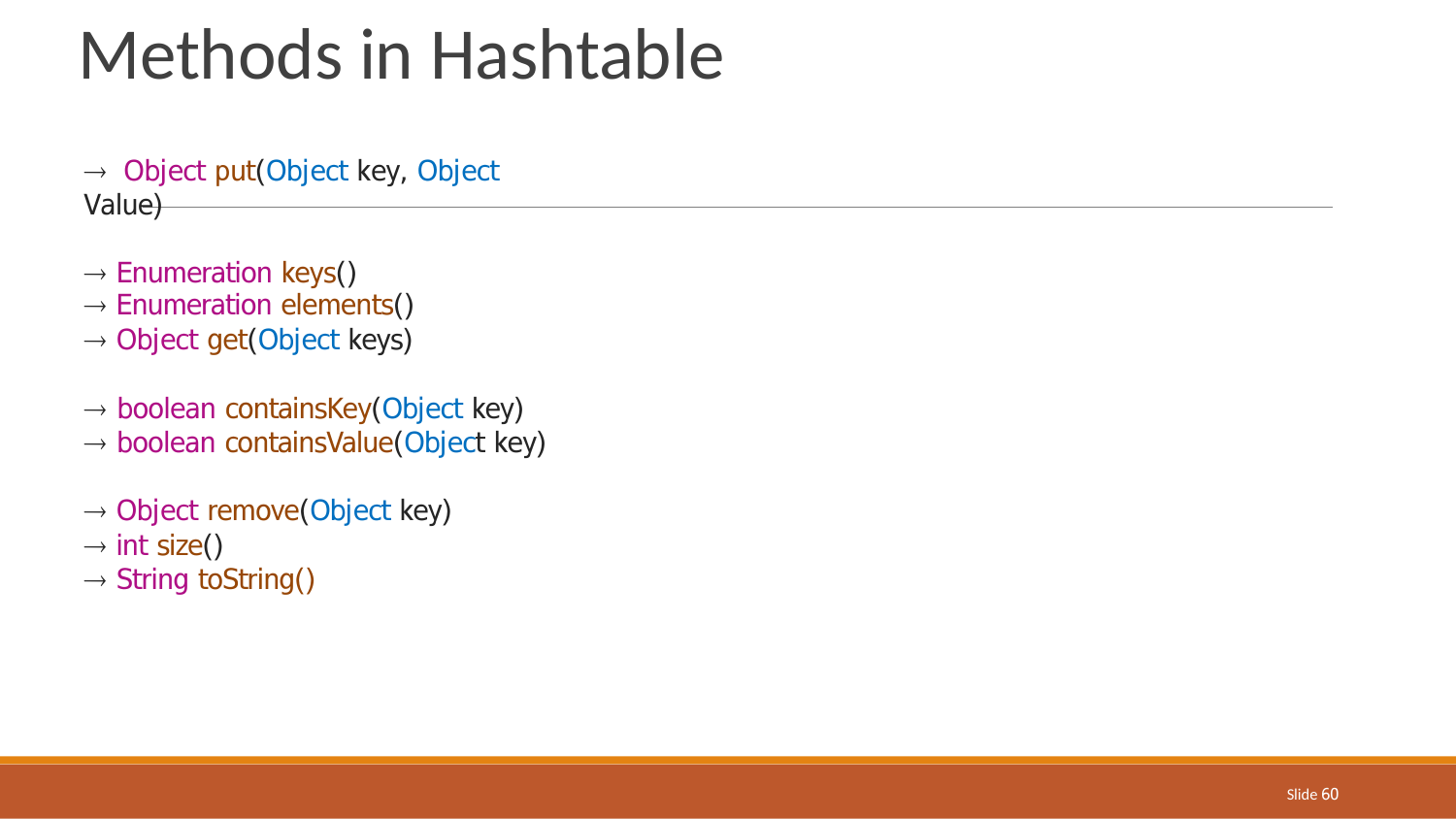

# Methods in Hashtable
→  Object put(Object key, Object Value)

→ Enumeration keys()
→ Enumeration elements()
→ Object get(Object keys)

→ boolean containsKey(Object key)
→ boolean containsValue(Object key)

→ Object remove(Object key)
→ int size()
→ String toString()
Slide 60